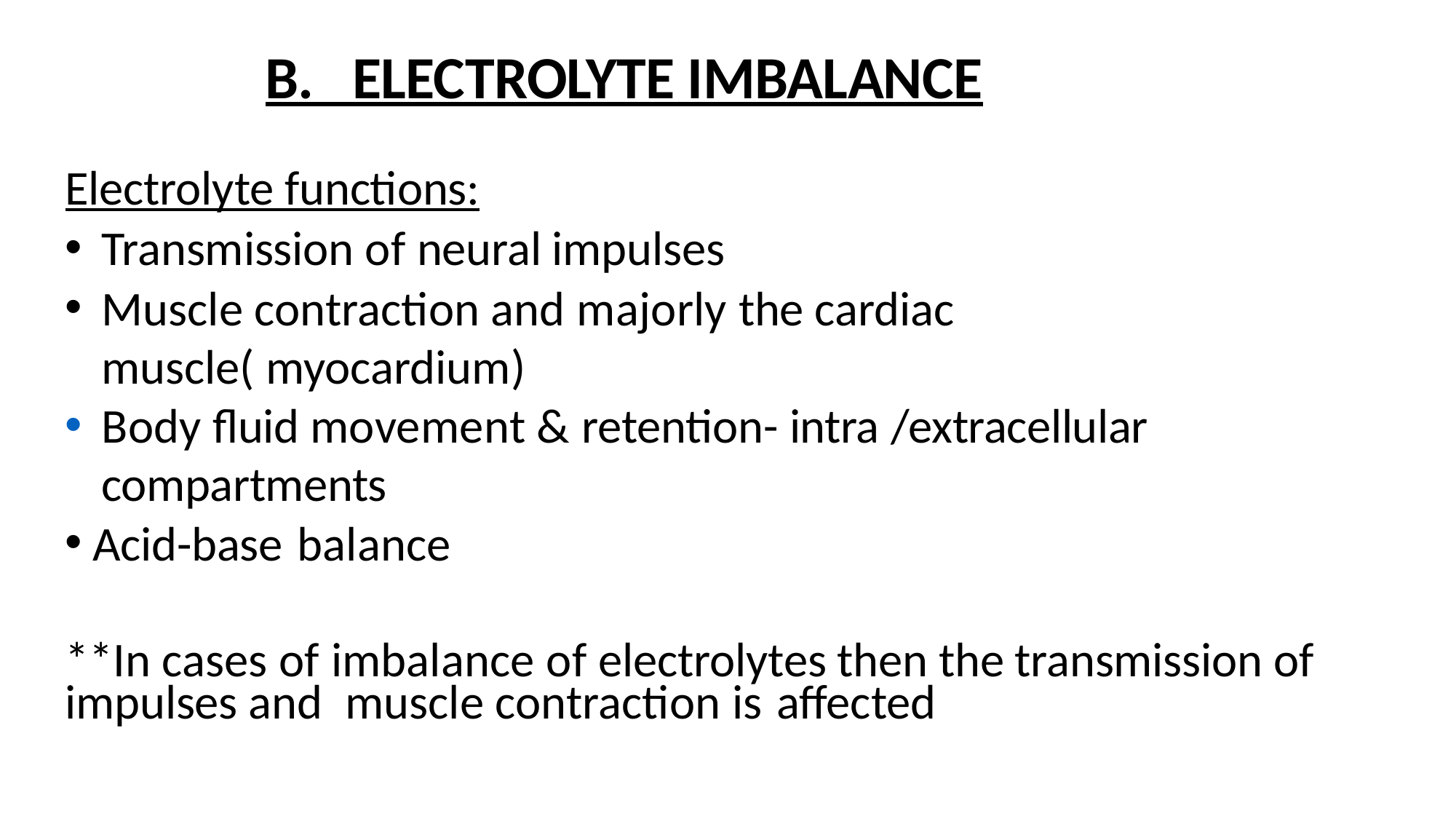

# B.   ELECTROLYTE IMBALANCE
Electrolyte functions:
Transmission of neural impulses
Muscle contraction and majorly the cardiac muscle( myocardium)
Body fluid movement & retention- intra /extracellular compartments
Acid-base balance

**In cases of imbalance of electrolytes then the transmission of impulses and  muscle contraction is affected